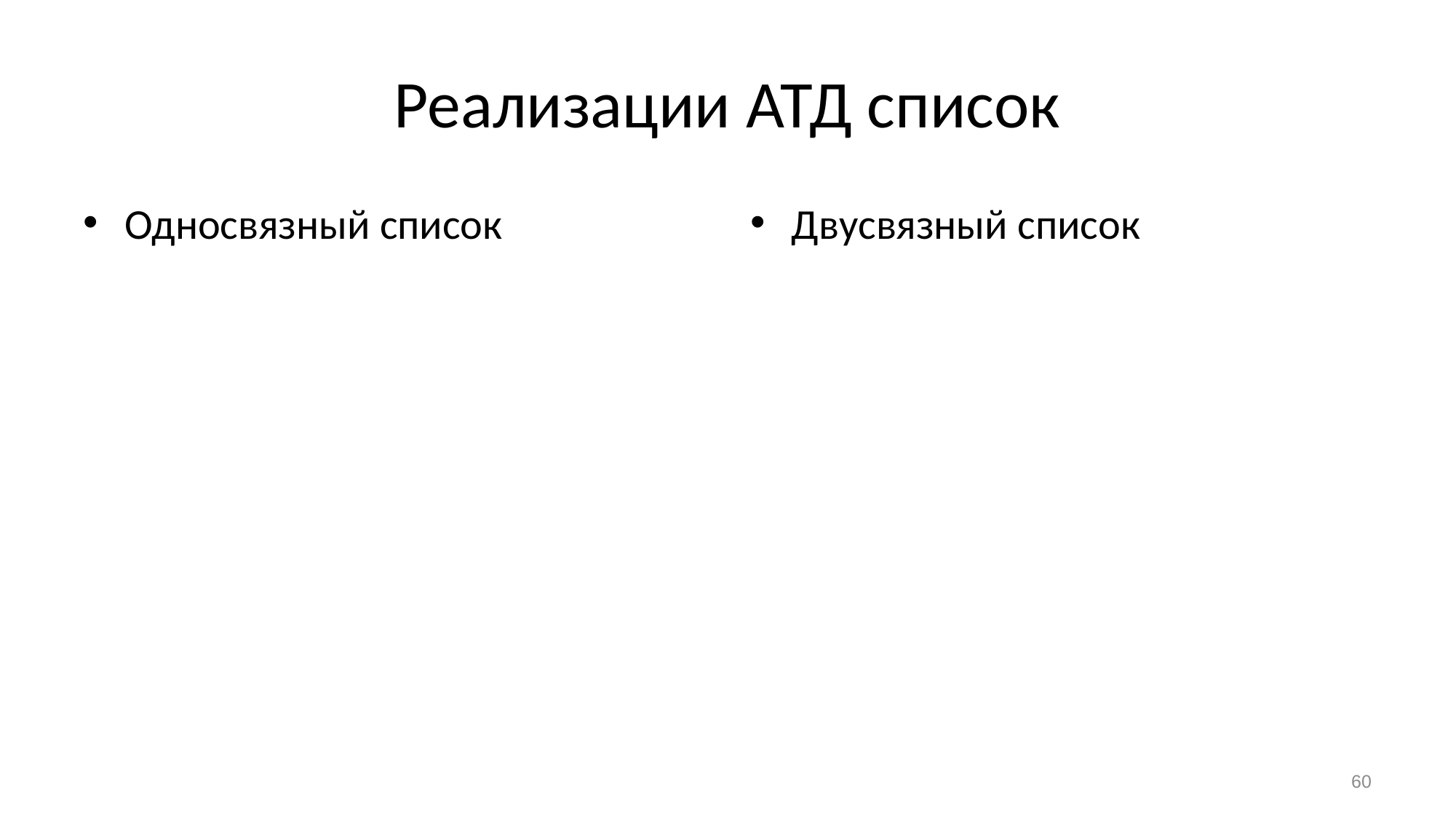

# Реализации АТД список
Односвязный список
элемент имеет 0 или 1 соседа

Развернутый список
Двусвязный список
элемент имеет 1 или 2 соседей

XOR-связный список
элемент хранит xor адресов своих соседей
(a, b) -> (b, next(b)), (prev(a), a)
60